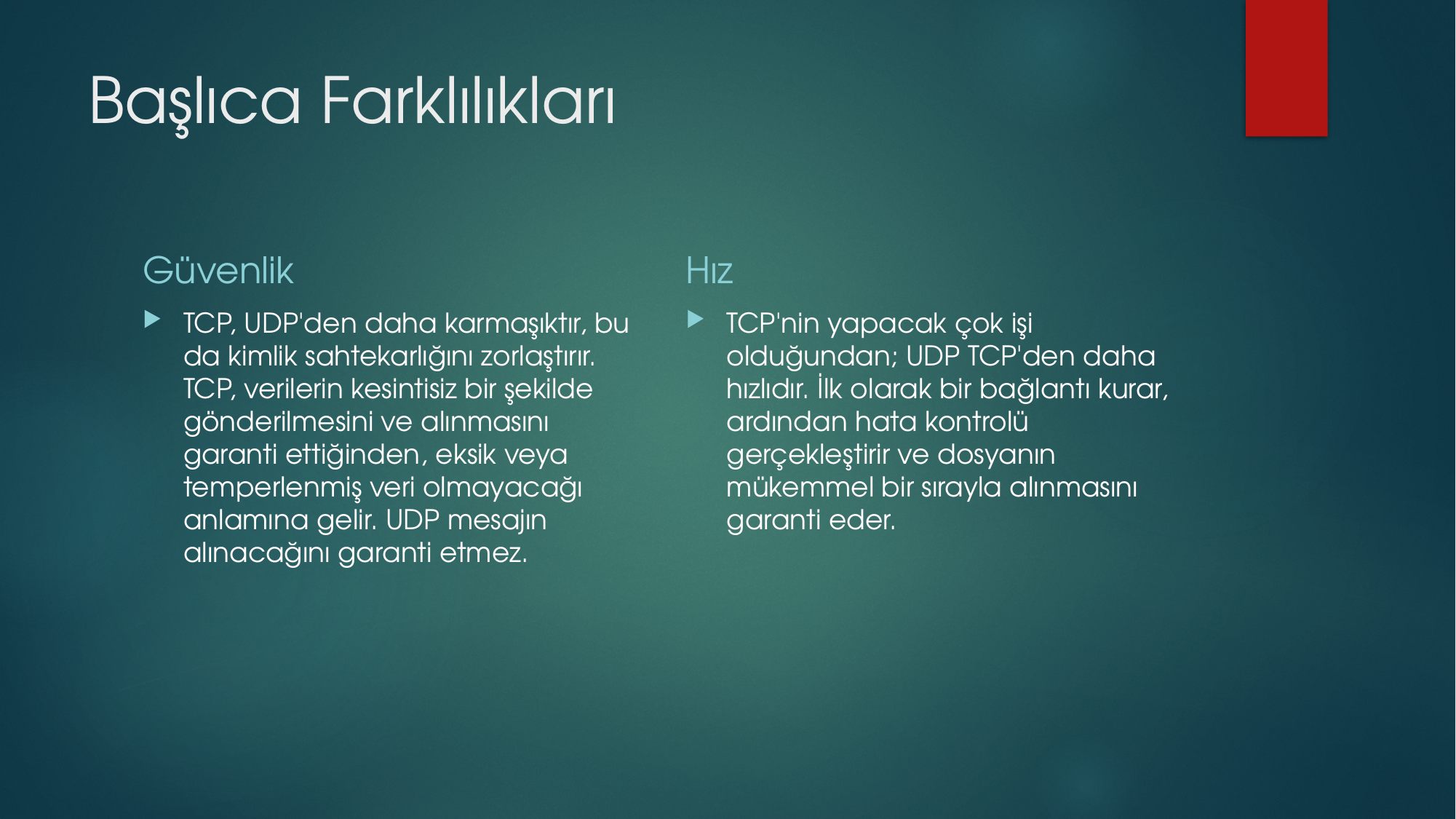

# Başlıca Farklılıkları
Güvenlik
Hız
TCP, UDP'den daha karmaşıktır, bu da kimlik sahtekarlığını zorlaştırır. TCP, verilerin kesintisiz bir şekilde gönderilmesini ve alınmasını garanti ettiğinden, eksik veya temperlenmiş veri olmayacağı anlamına gelir. UDP mesajın alınacağını garanti etmez.

TCP'nin yapacak çok işi olduğundan; UDP TCP'den daha hızlıdır. İlk olarak bir bağlantı kurar, ardından hata kontrolü gerçekleştirir ve dosyanın mükemmel bir sırayla alınmasını garanti eder.